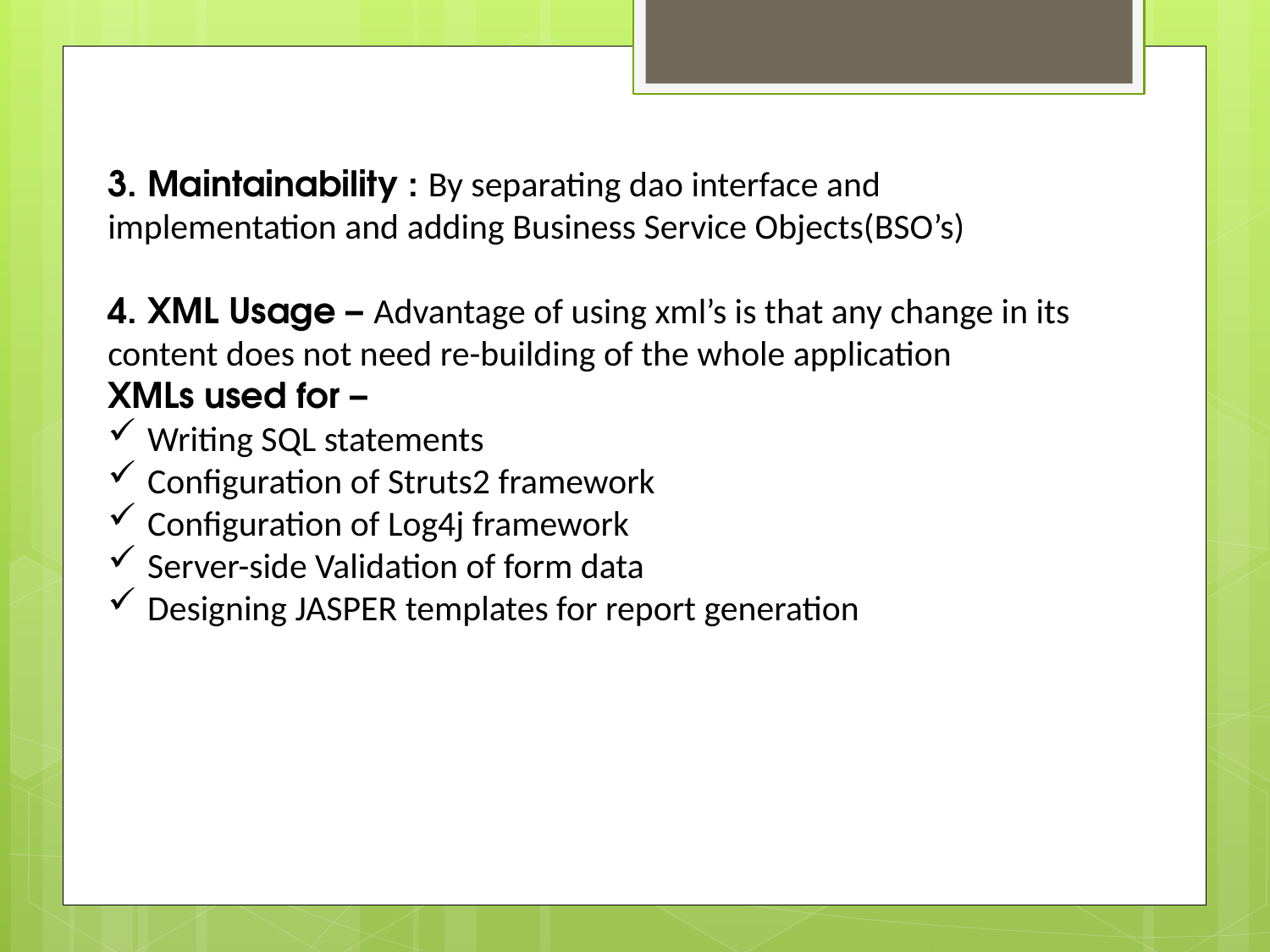

3. Maintainability : By separating dao interface and implementation and adding Business Service Objects(BSO’s)

4. XML Usage – Advantage of using xml’s is that any change in its content does not need re-building of the whole application
XMLs used for –
Writing SQL statements
Configuration of Struts2 framework
Configuration of Log4j framework
Server-side Validation of form data
Designing JASPER templates for report generation